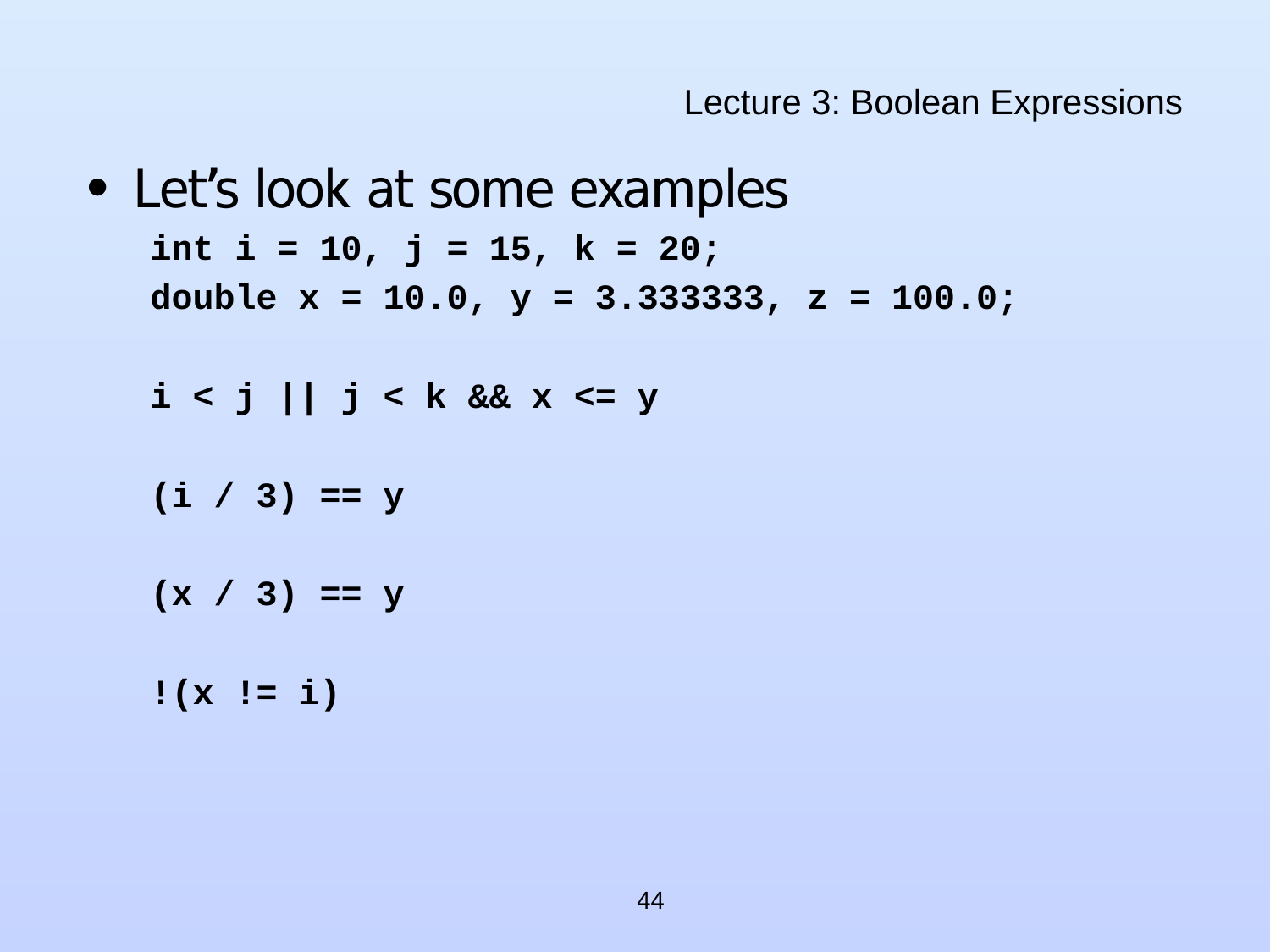

# Lecture 3: Boolean Expressions
Let’s look at some examples
int i = 10, j = 15, k = 20;
double x = 10.0, y = 3.333333, z = 100.0;

i < j || j < k && x <= y

(i / 3) == y

(x / 3) == y

!(x != i)
44